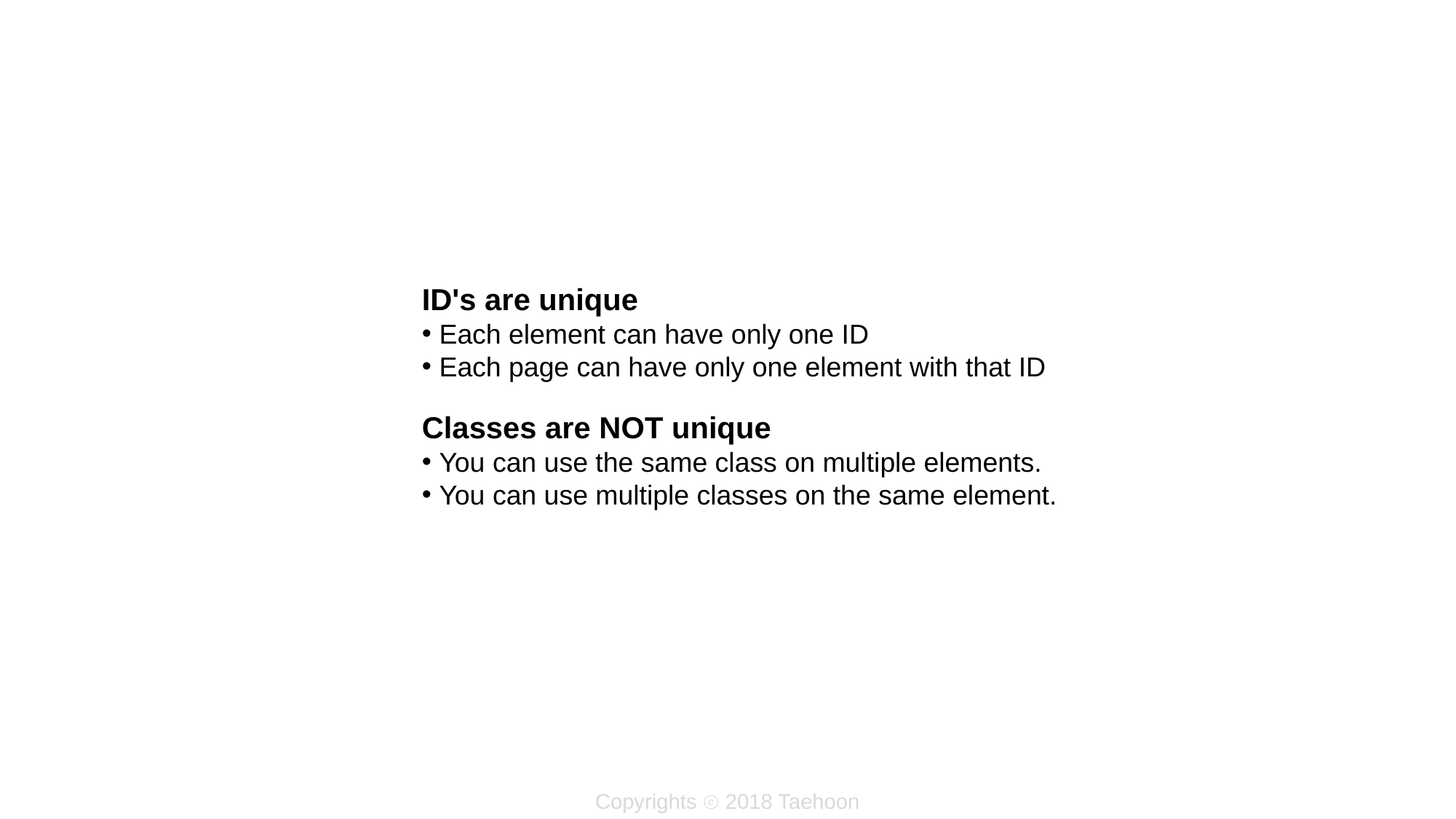

ID's are unique
 Each element can have only one ID
 Each page can have only one element with that ID
Classes are NOT unique
 You can use the same class on multiple elements.
 You can use multiple classes on the same element.
Copyrights ⓒ 2018 Taehoon